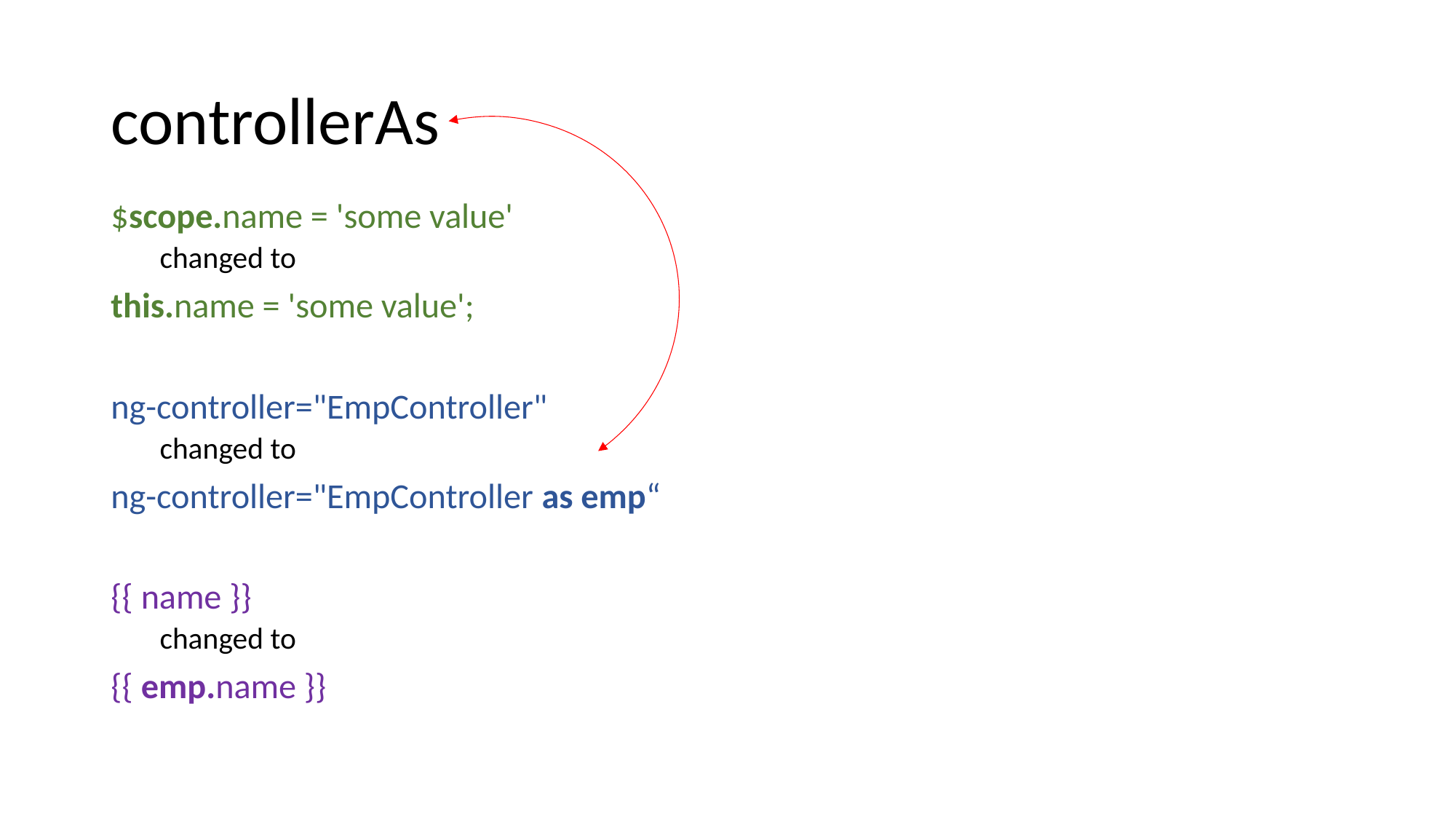

# controllerAs

$scope.name = 'some value'
changed to
this.name = 'some value';

ng-controller="EmpController"
changed to
ng-controller="EmpController as emp“

{{ name }}
changed to
{{ emp.name }}